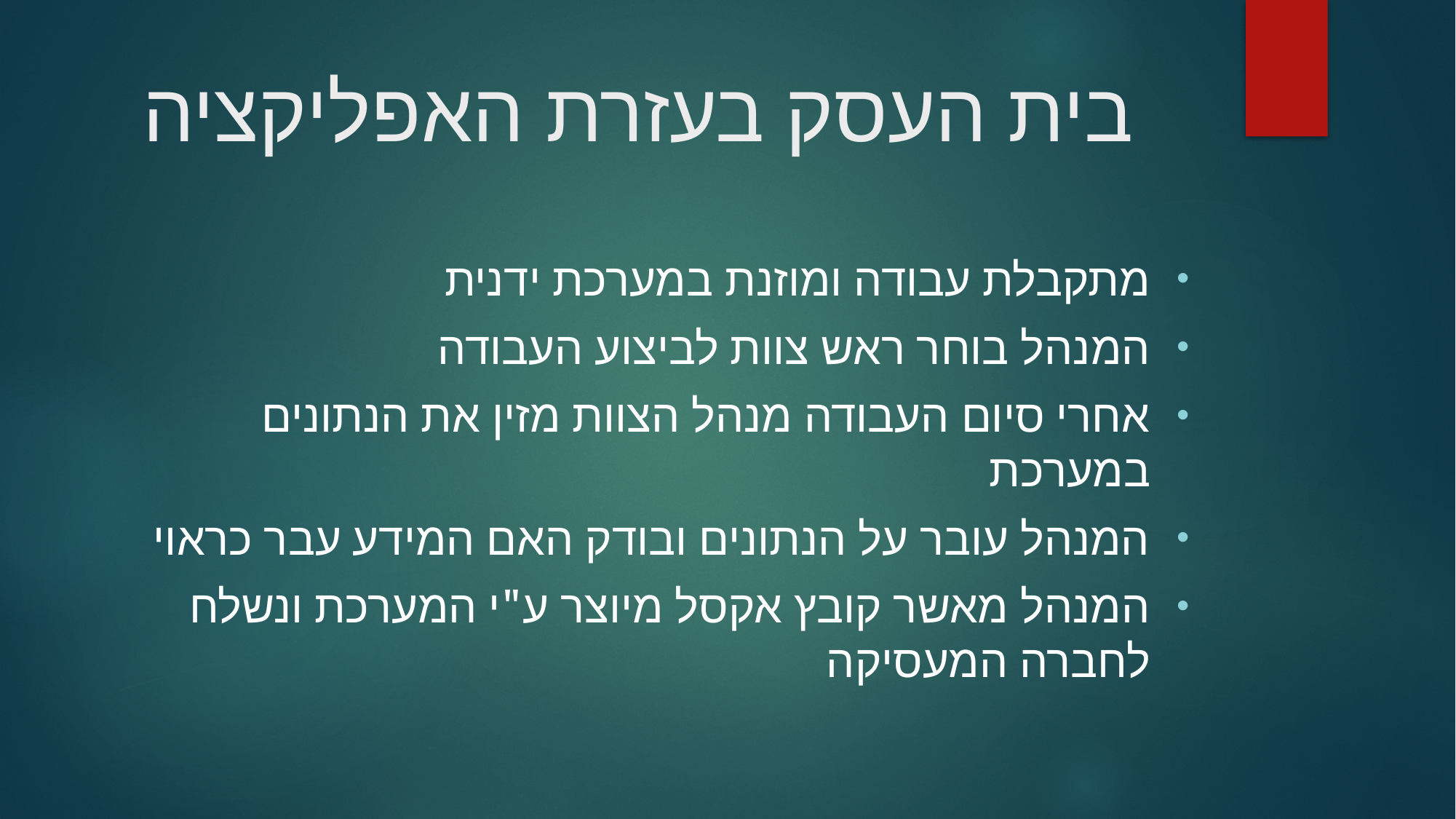

# בית העסק בעזרת האפליקציה
מתקבלת עבודה ומוזנת במערכת ידנית
המנהל בוחר ראש צוות לביצוע העבודה
אחרי סיום העבודה מנהל הצוות מזין את הנתונים במערכת
המנהל עובר על הנתונים ובודק האם המידע עבר כראוי
המנהל מאשר קובץ אקסל מיוצר ע"י המערכת ונשלח לחברה המעסיקה